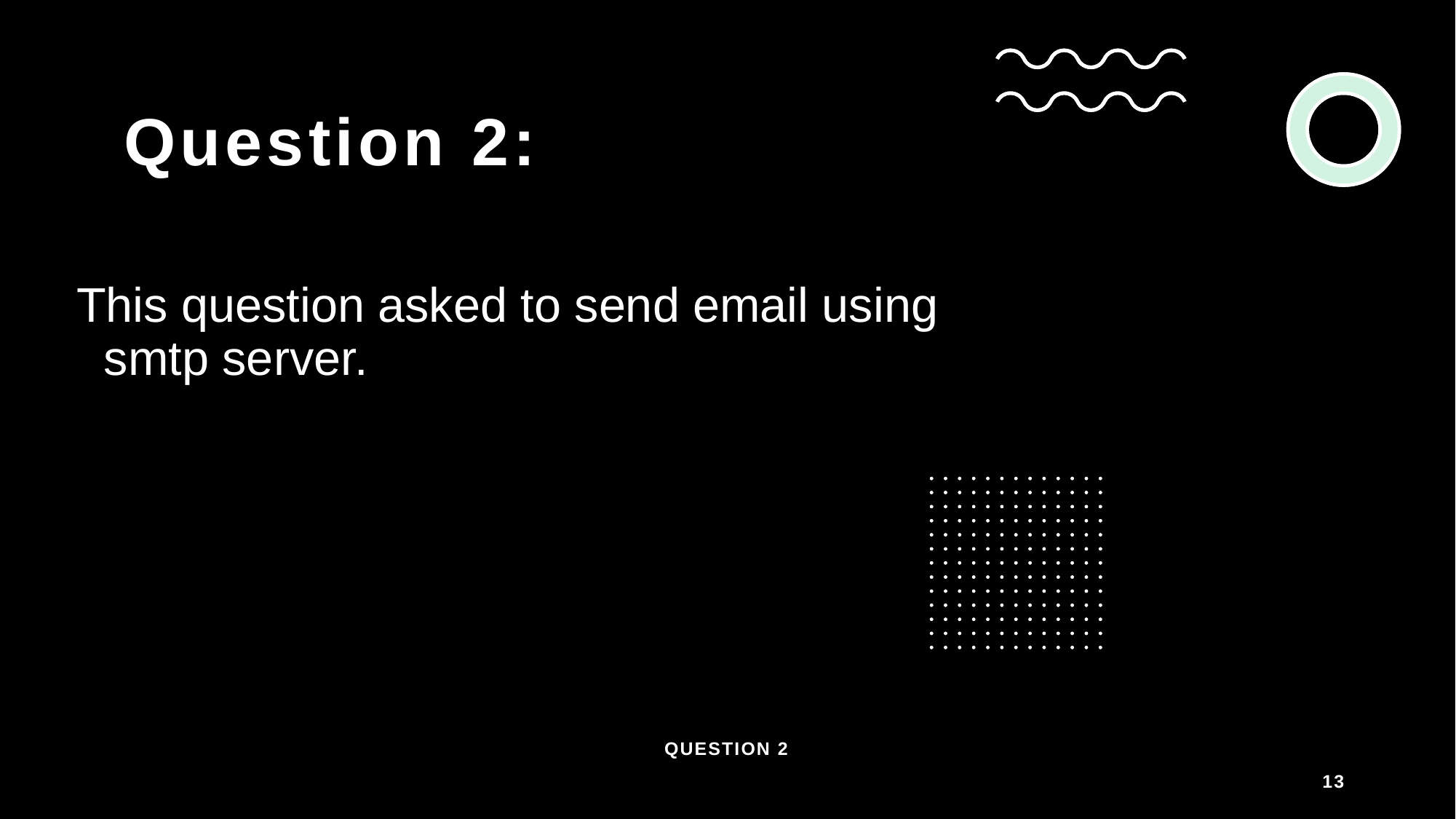

# Question 2:
This question asked to send email using smtp server.

Question 2
13